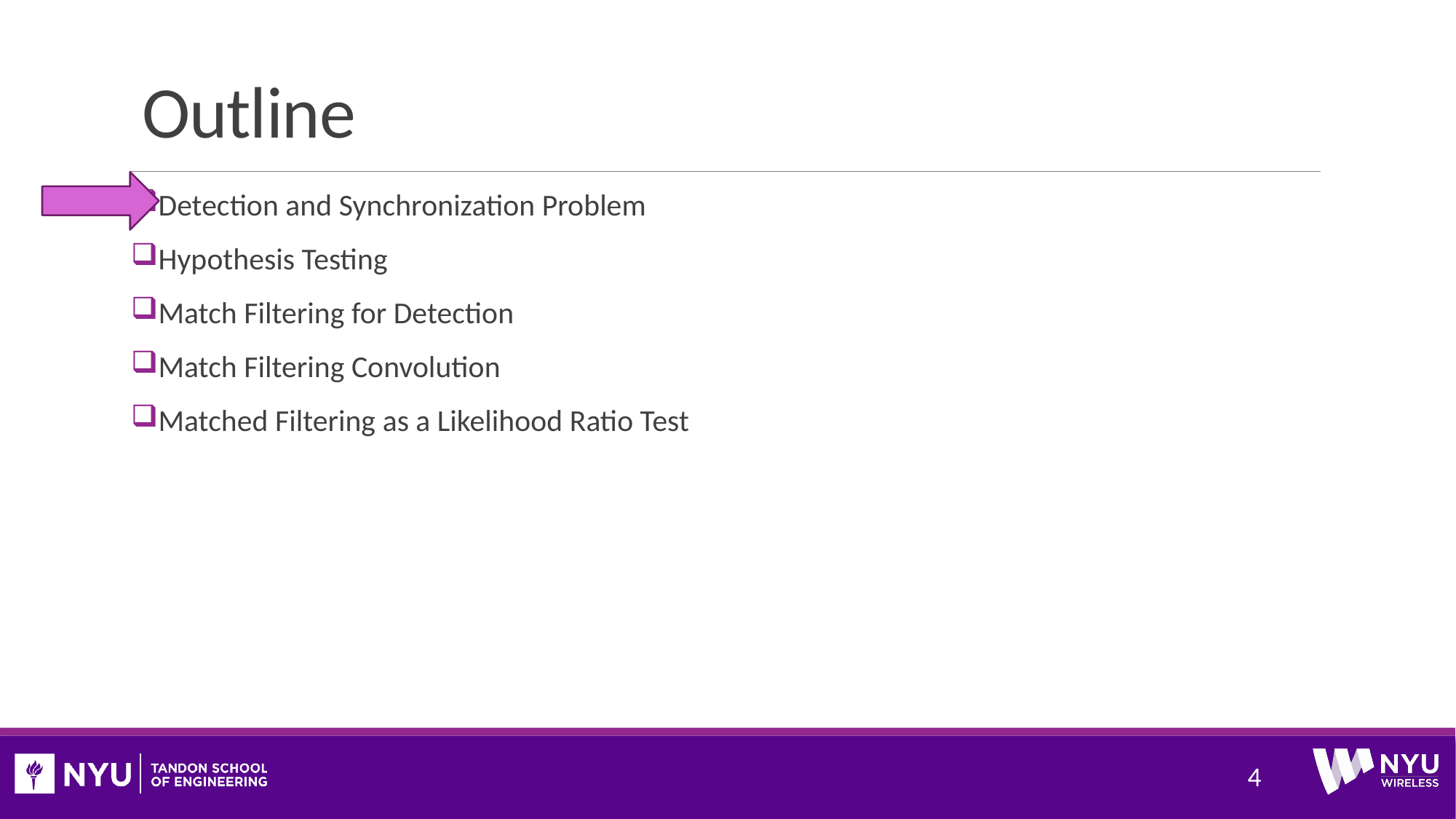

# Outline

Detection and Synchronization Problem
Hypothesis Testing
Match Filtering for Detection
Match Filtering Convolution
Matched Filtering as a Likelihood Ratio Test

4